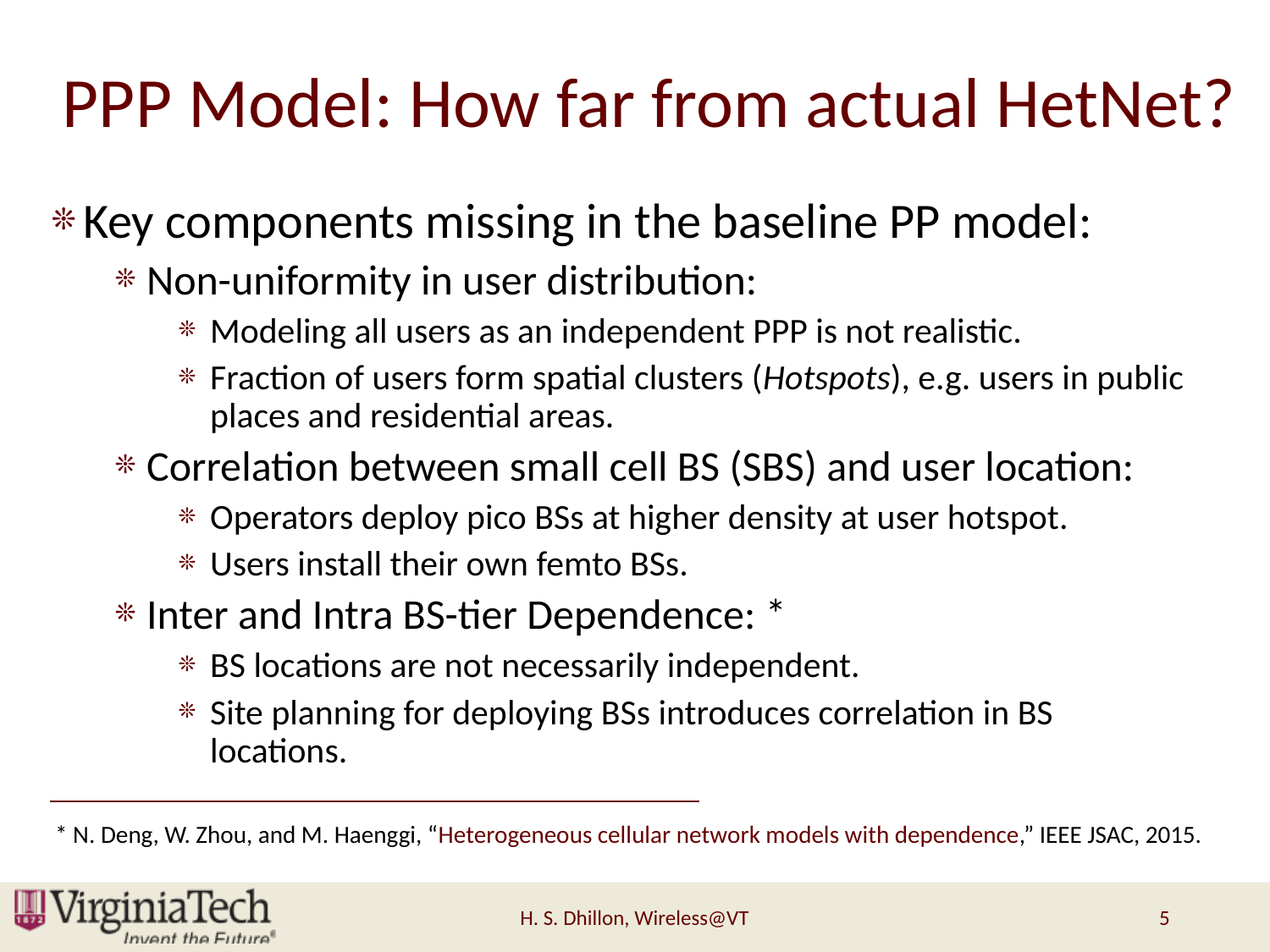

# PPP Model: How far from actual HetNet?
Key components missing in the baseline PP model:
Non-uniformity in user distribution:
Modeling all users as an independent PPP is not realistic.
Fraction of users form spatial clusters (Hotspots), e.g. users in public places and residential areas.
Correlation between small cell BS (SBS) and user location:
Operators deploy pico BSs at higher density at user hotspot.
Users install their own femto BSs.
Inter and Intra BS-tier Dependence: *
BS locations are not necessarily independent.
Site planning for deploying BSs introduces correlation in BS locations.

 * N. Deng, W. Zhou, and M. Haenggi, “Heterogeneous cellular network models with dependence,” IEEE JSAC, 2015.

H. S. Dhillon, Wireless@VT
5